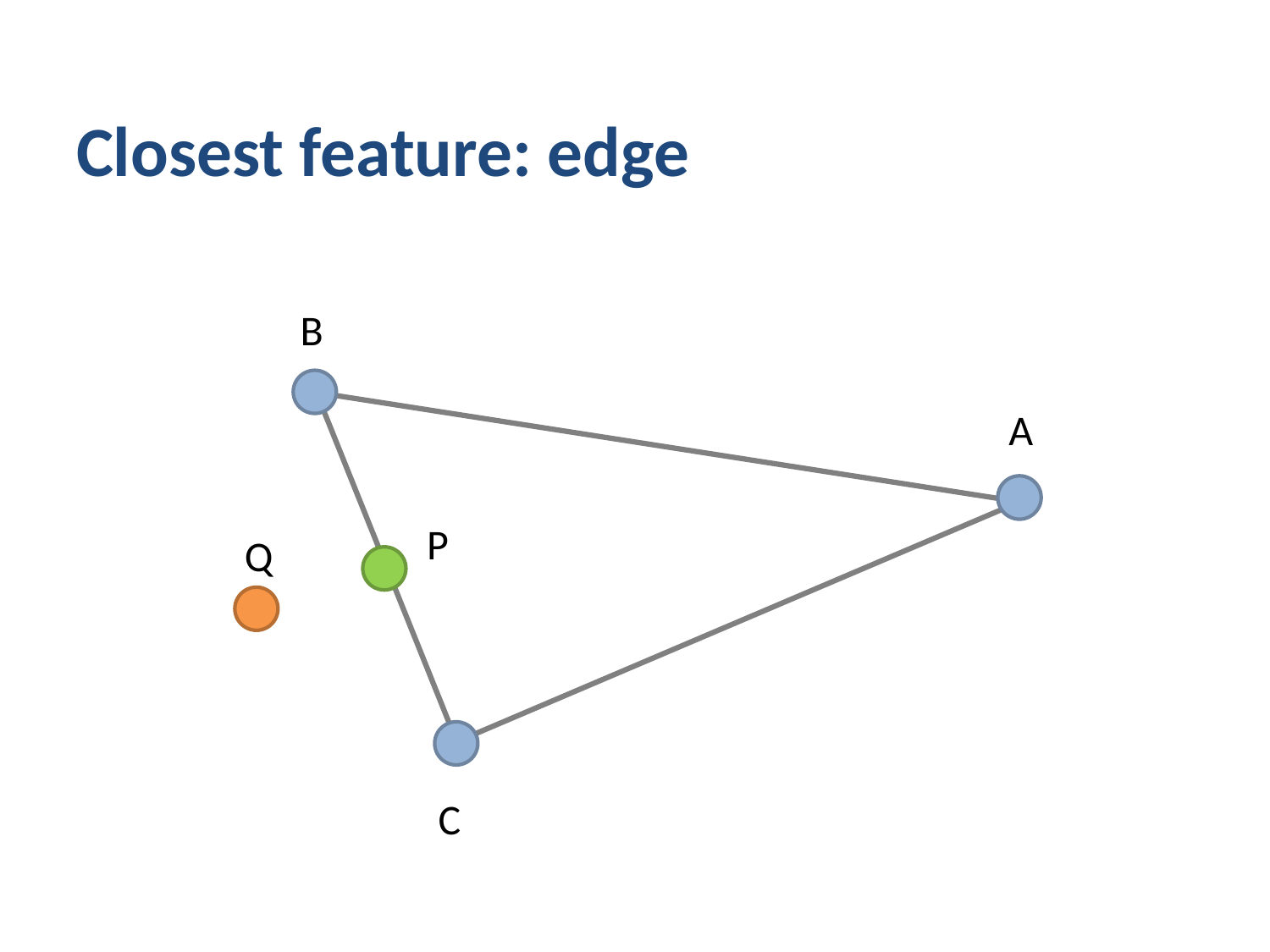

# Closest feature: edge
B

A

P
Q

C